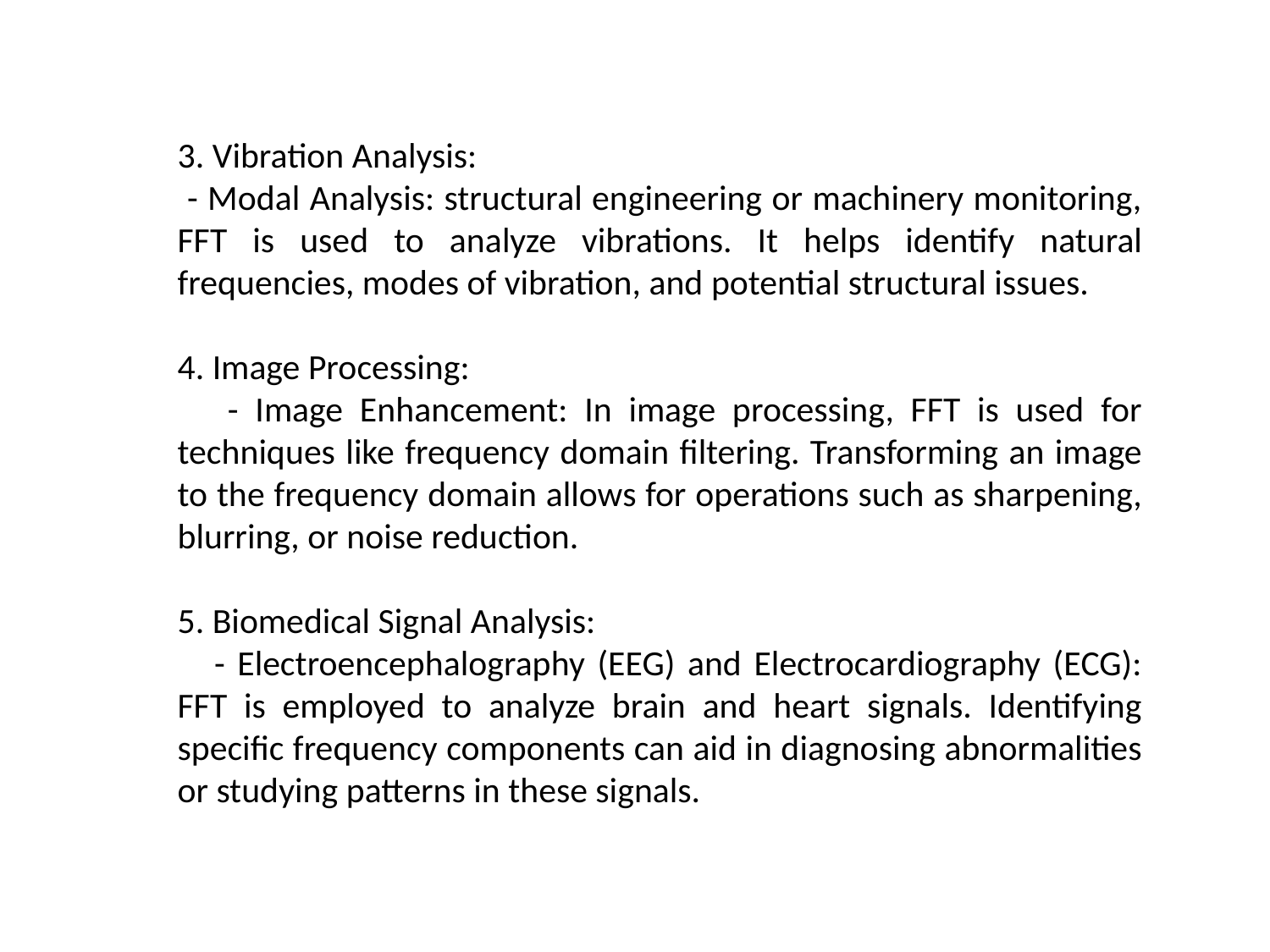

3. Vibration Analysis:
 - Modal Analysis: structural engineering or machinery monitoring, FFT is used to analyze vibrations. It helps identify natural frequencies, modes of vibration, and potential structural issues.

4. Image Processing:
   - Image Enhancement: In image processing, FFT is used for techniques like frequency domain filtering. Transforming an image to the frequency domain allows for operations such as sharpening, blurring, or noise reduction.

5. Biomedical Signal Analysis:
   - Electroencephalography (EEG) and Electrocardiography (ECG): FFT is employed to analyze brain and heart signals. Identifying specific frequency components can aid in diagnosing abnormalities or studying patterns in these signals.